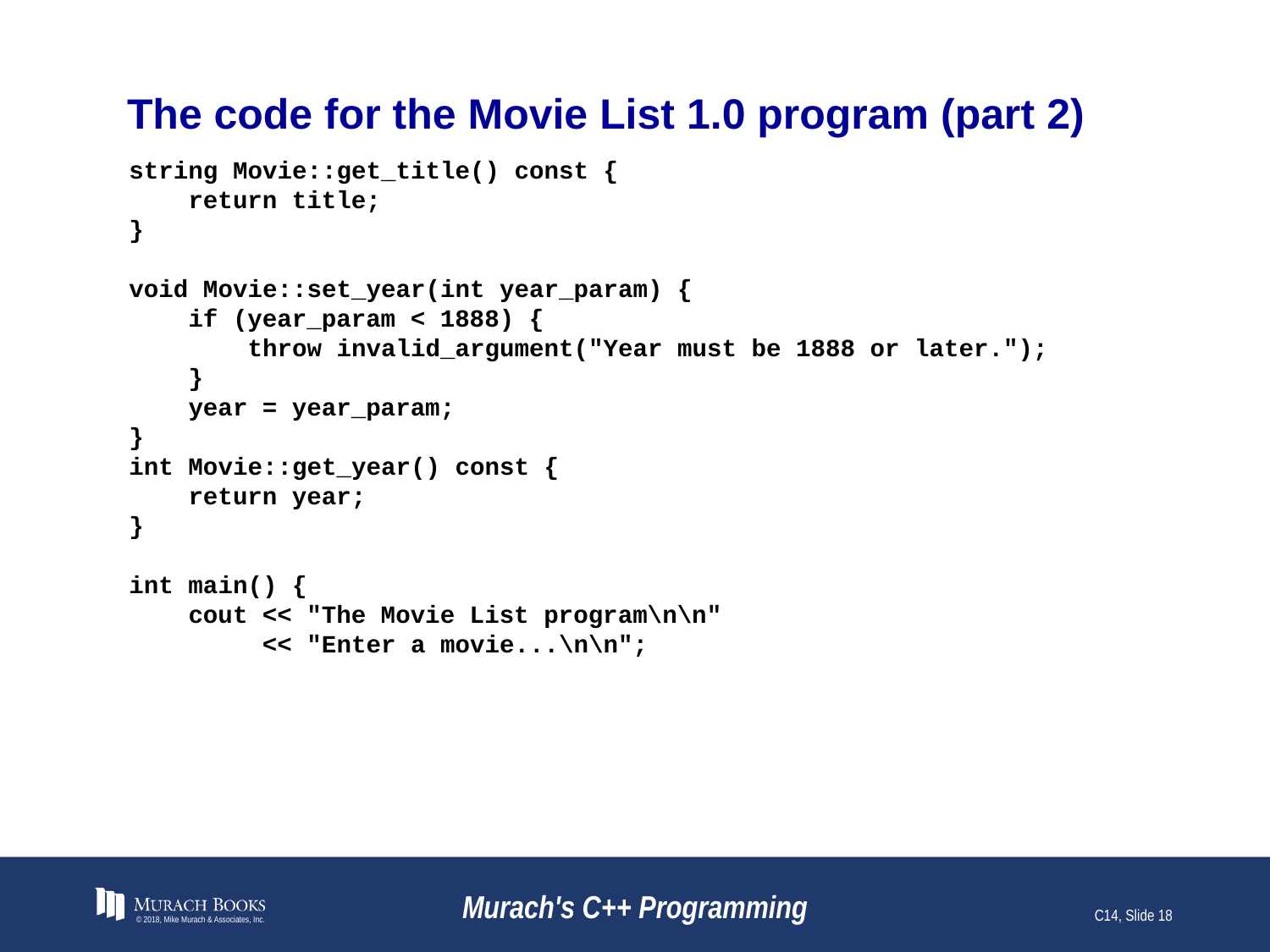

# The code for the Movie List 1.0 program (part 2)
string Movie::get_title() const {
    return title;
}

void Movie::set_year(int year_param) {
    if (year_param < 1888) {
        throw invalid_argument("Year must be 1888 or later.");
    }
    year = year_param;
}
int Movie::get_year() const {
    return year;
}

int main() {
    cout << "The Movie List program\n\n"
         << "Enter a movie...\n\n";

© 2018, Mike Murach & Associates, Inc.
Murach's C++ Programming

C14, Slide 18